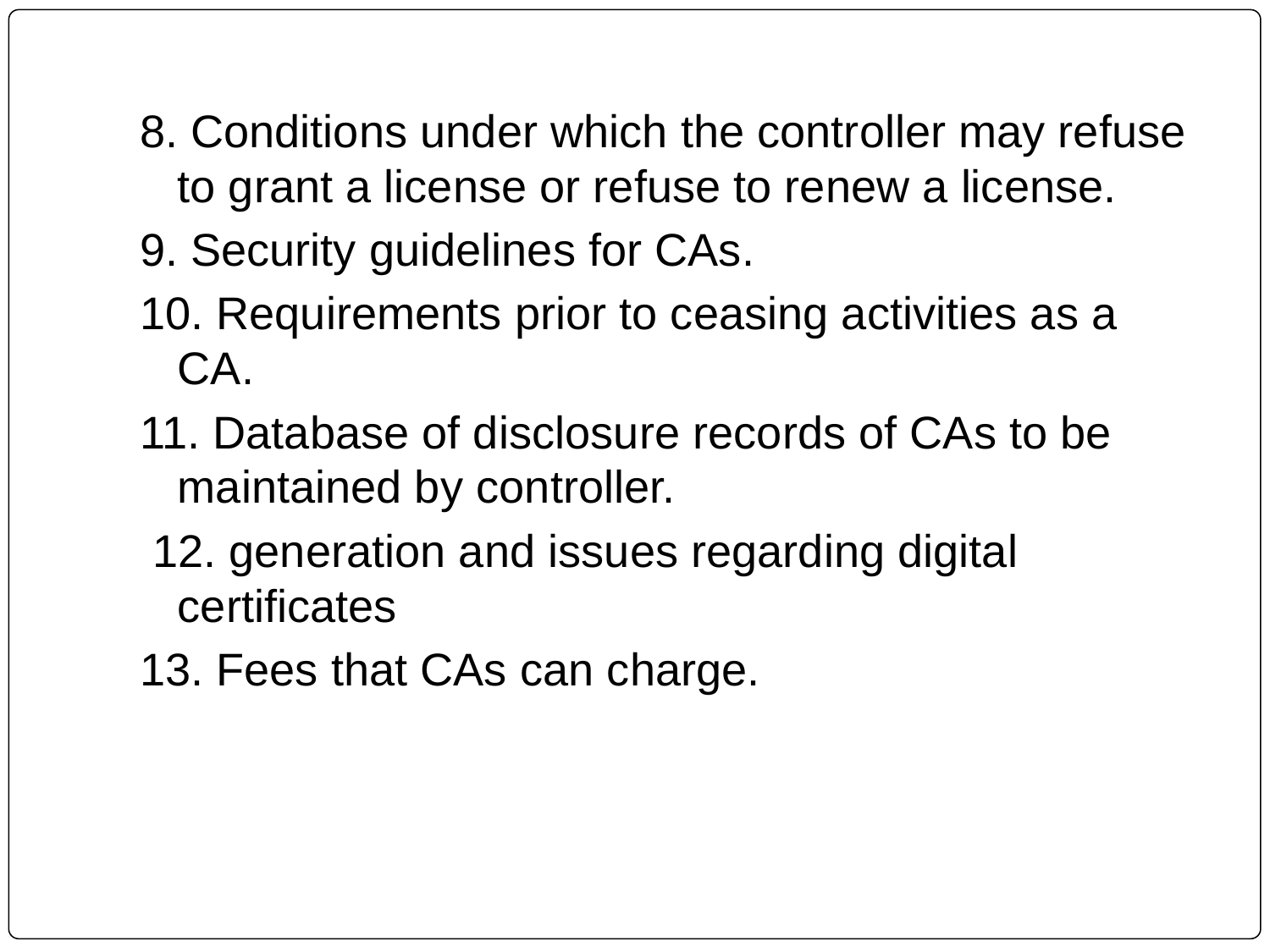

8. Conditions under which the controller may refuse to grant a license or refuse to renew a license.
9. Security guidelines for CAs.
10. Requirements prior to ceasing activities as a CA.
11. Database of disclosure records of CAs to be maintained by controller.
 12. generation and issues regarding digital certificates
13. Fees that CAs can charge.